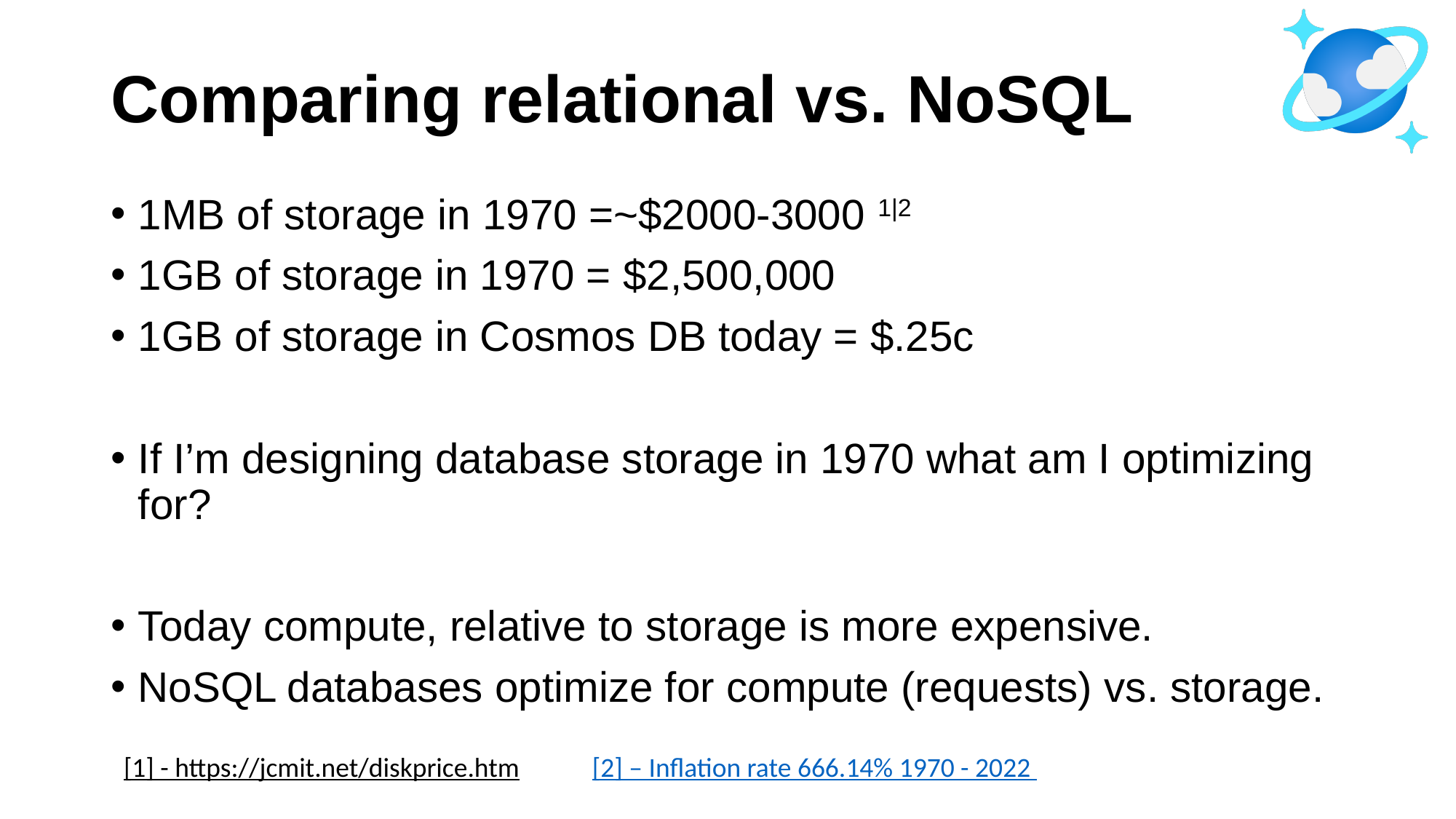

# Comparing relational vs. NoSQL
1MB of storage in 1970 =~$2000-3000 1|2
1GB of storage in 1970 = $2,500,000
1GB of storage in Cosmos DB today = $.25c

If I’m designing database storage in 1970 what am I optimizing for?

Today compute, relative to storage is more expensive.
NoSQL databases optimize for compute (requests) vs. storage.
[1] - https://jcmit.net/diskprice.htm
[2] – Inflation rate 666.14% 1970 - 2022